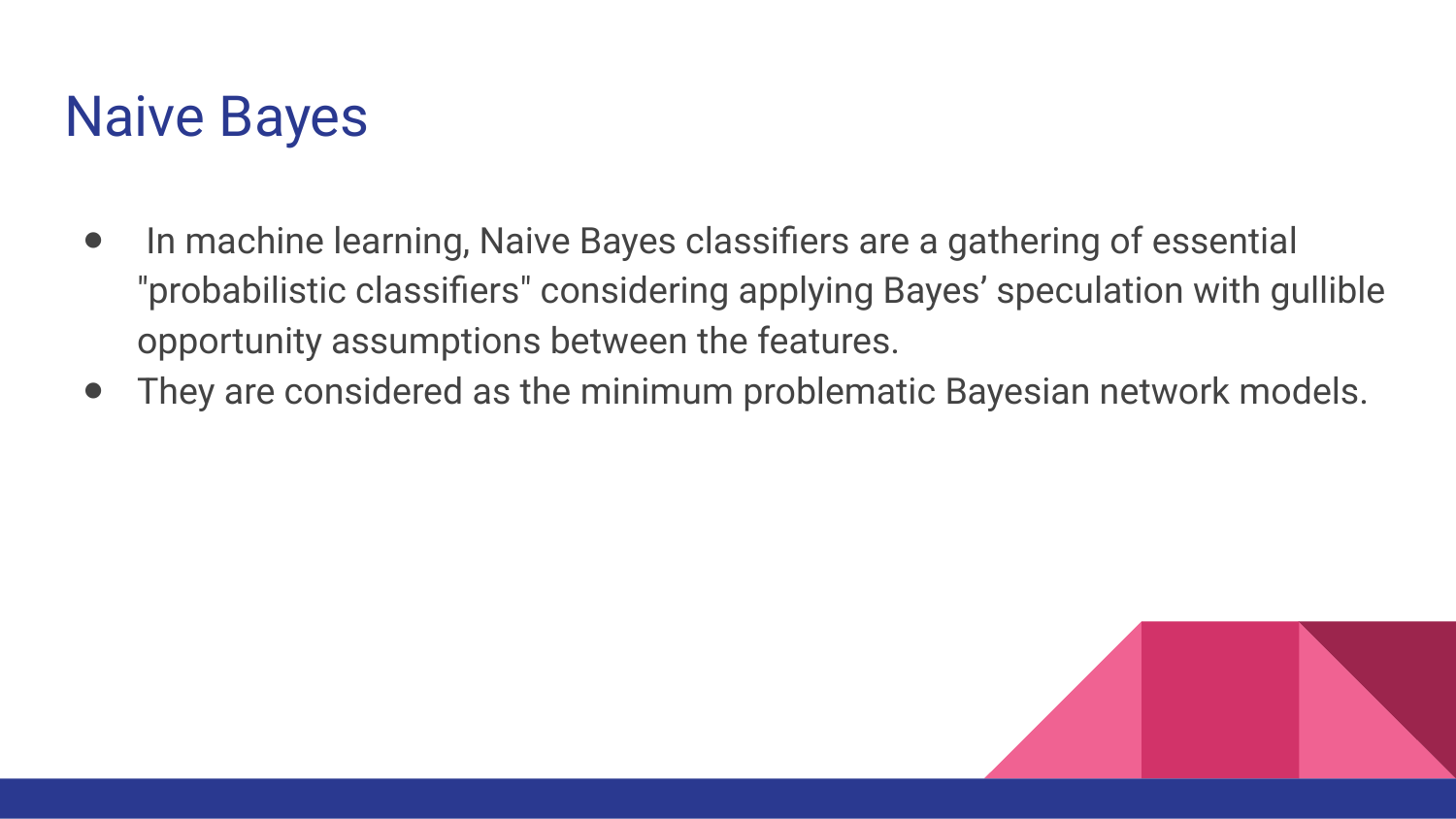

# Naive Bayes
 In machine learning, Naive Bayes classifiers are a gathering of essential "probabilistic classifiers" considering applying Bayes’ speculation with gullible opportunity assumptions between the features.
They are considered as the minimum problematic Bayesian network models.